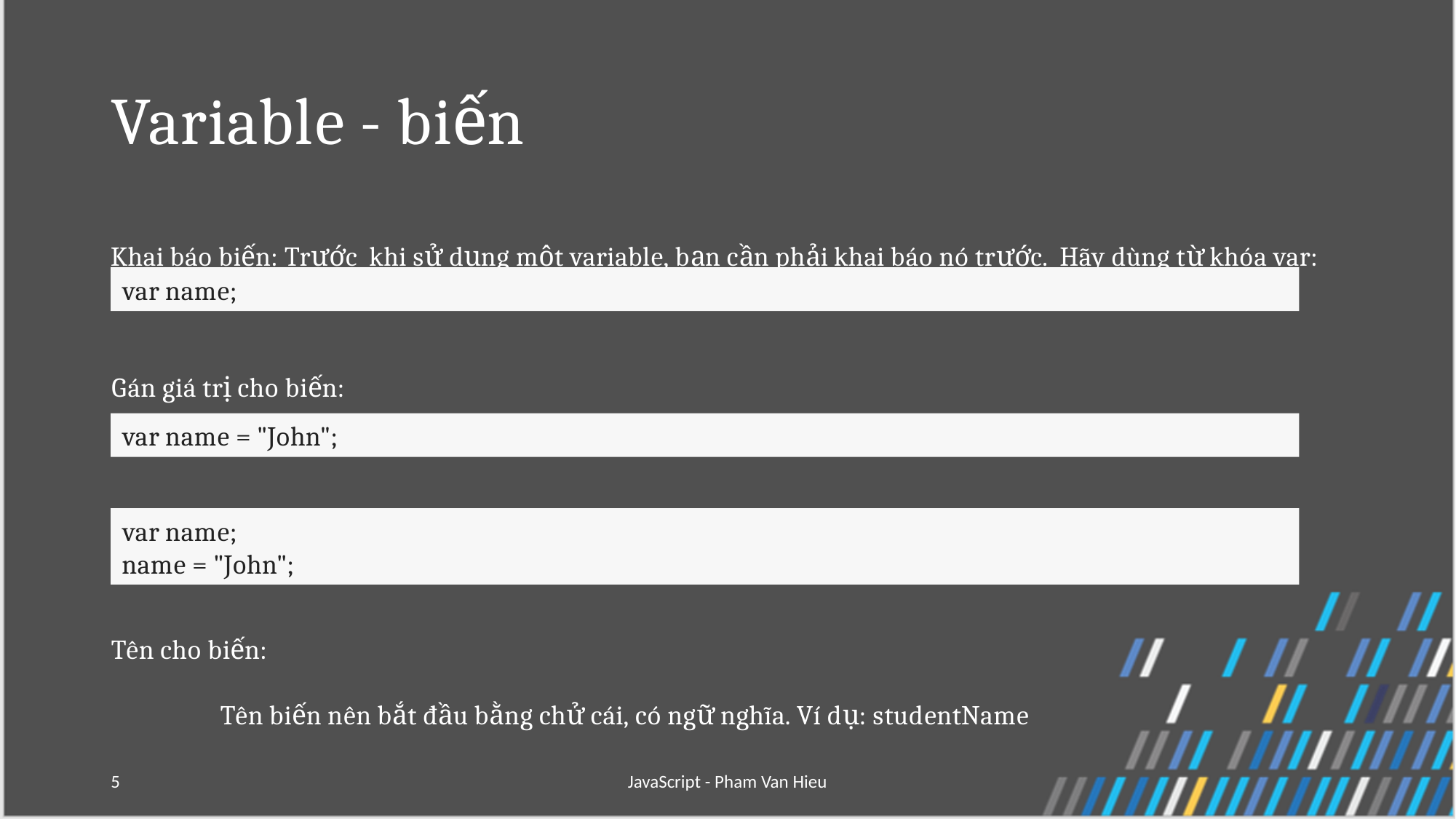

# Variable - biến
Khai báo biến: Trước  khi sử dụng một variable, bạn cần phải khai báo nó trước.  Hãy dùng từ khóa var:

Gán giá trị cho biến:

Tên cho biến:
	Tên biến nên bắt đầu bằng chử cái, có ngữ nghĩa. Ví dụ: studentName
var name;
var name = "John";
var name;
name = "John";
5
JavaScript - Pham Van Hieu